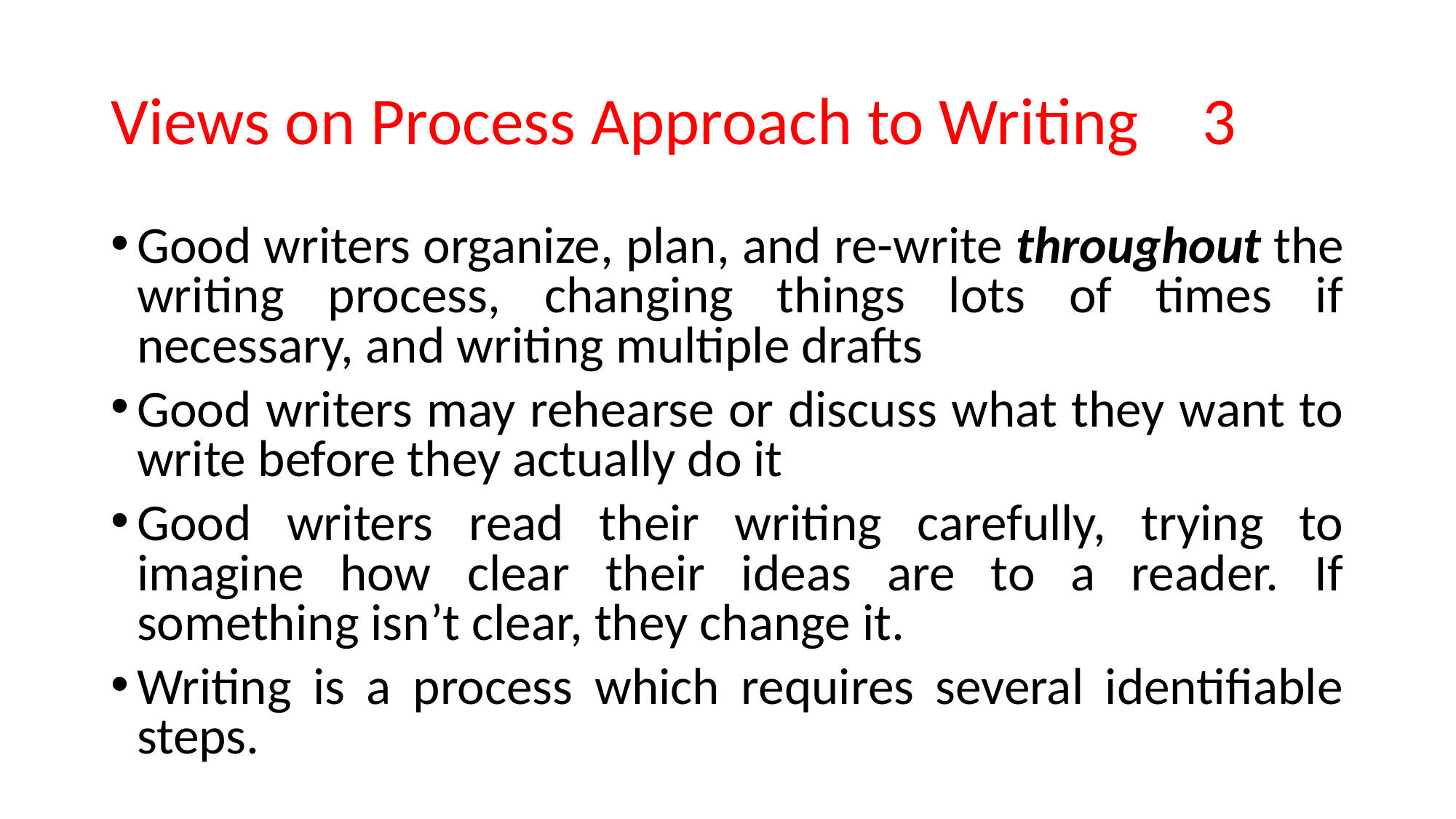

# Views on Process Approach to Writing 	3
Good writers organize, plan, and re-write throughout the writing process, changing things lots of times if necessary, and writing multiple drafts
Good writers may rehearse or discuss what they want to write before they actually do it
Good writers read their writing carefully, trying to imagine how clear their ideas are to a reader. If something isn’t clear, they change it.
Writing is a process which requires several identifiable steps.